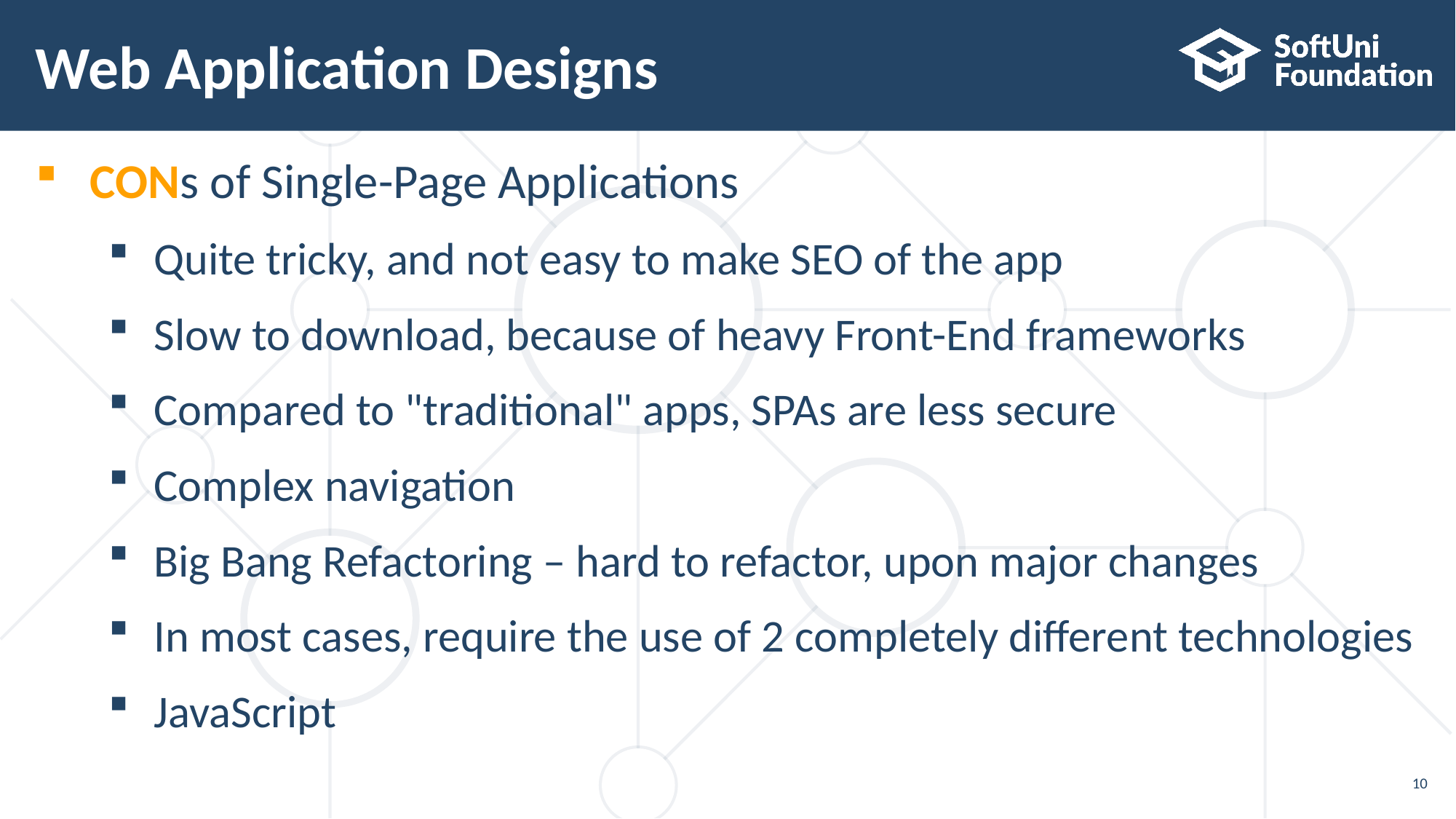

# Web Application Designs
CONs of Single-Page Applications
Quite tricky, and not easy to make SEO of the app
Slow to download, because of heavy Front-End frameworks
Compared to "traditional" apps, SPAs are less secure
Complex navigation
Big Bang Refactoring – hard to refactor, upon major changes
In most cases, require the use of 2 completely different technologies
JavaScript

10